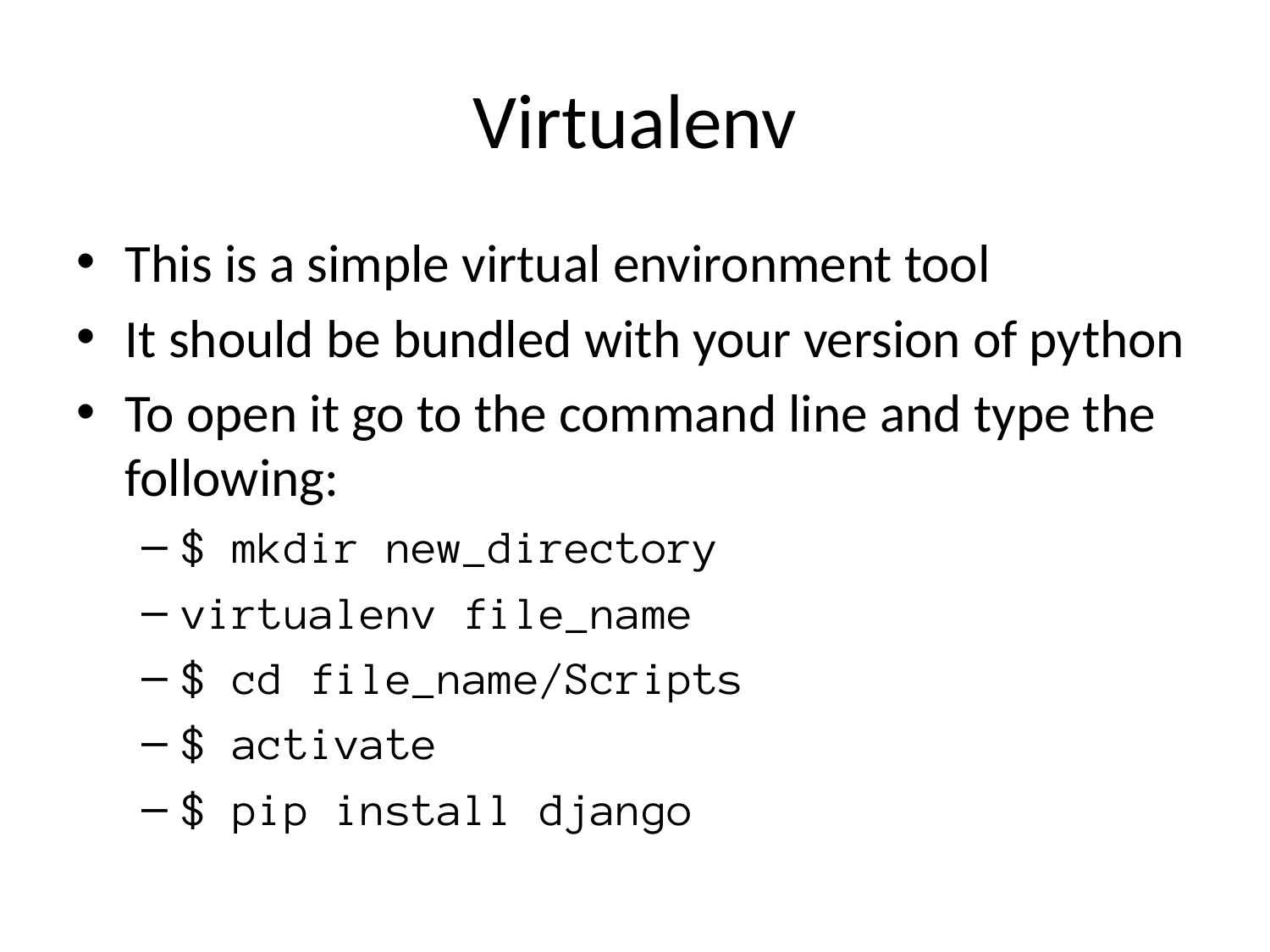

# Virtualenv
This is a simple virtual environment tool
It should be bundled with your version of python
To open it go to the command line and type the following:
$ mkdir new_directory
virtualenv file_name
$ cd file_name/Scripts
$ activate
$ pip install django